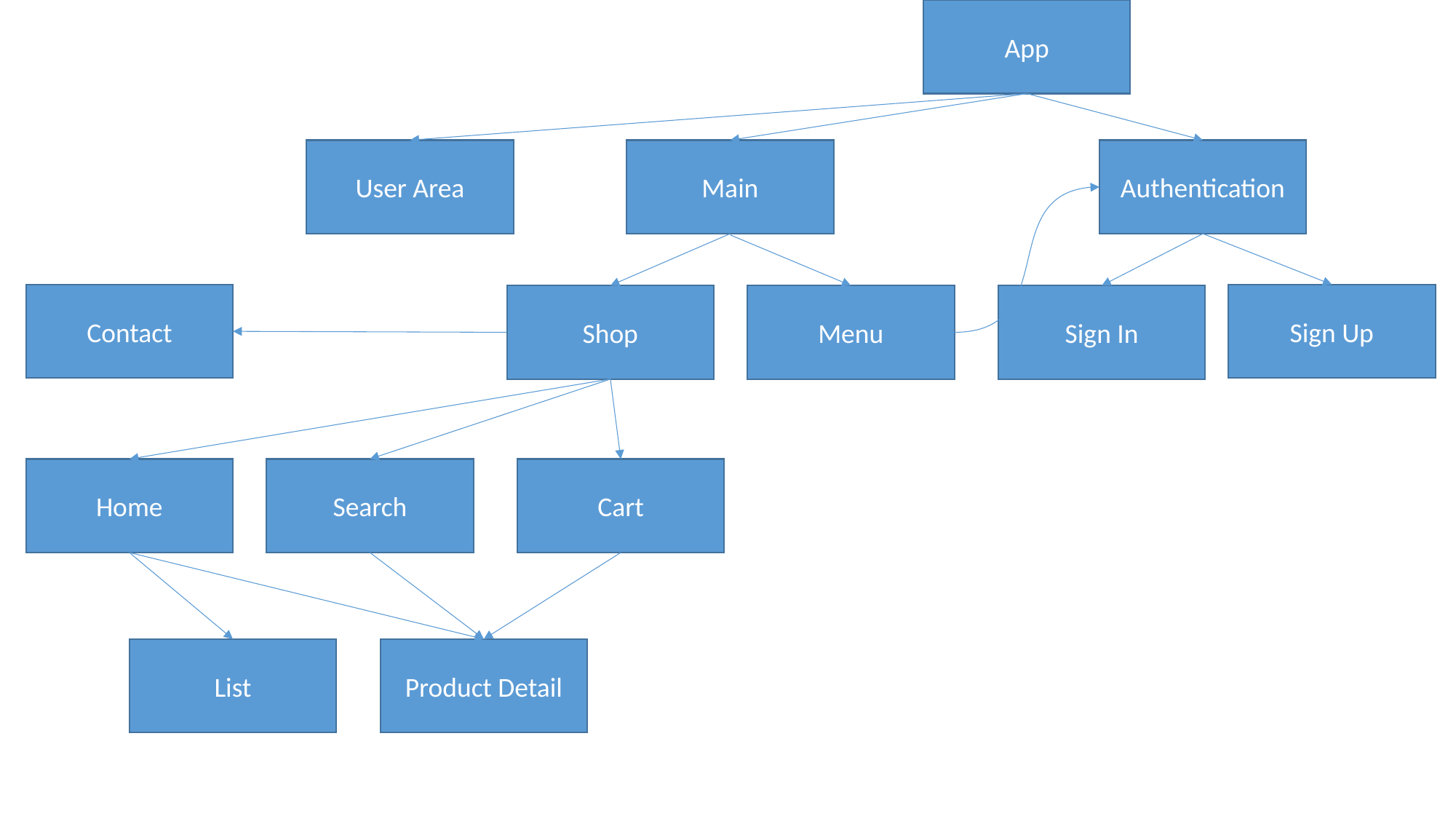

App
User Area
Main
Authentication
Contact
Sign Up
Shop
Menu
Sign In
Home
Search
Cart
List
Product Detail